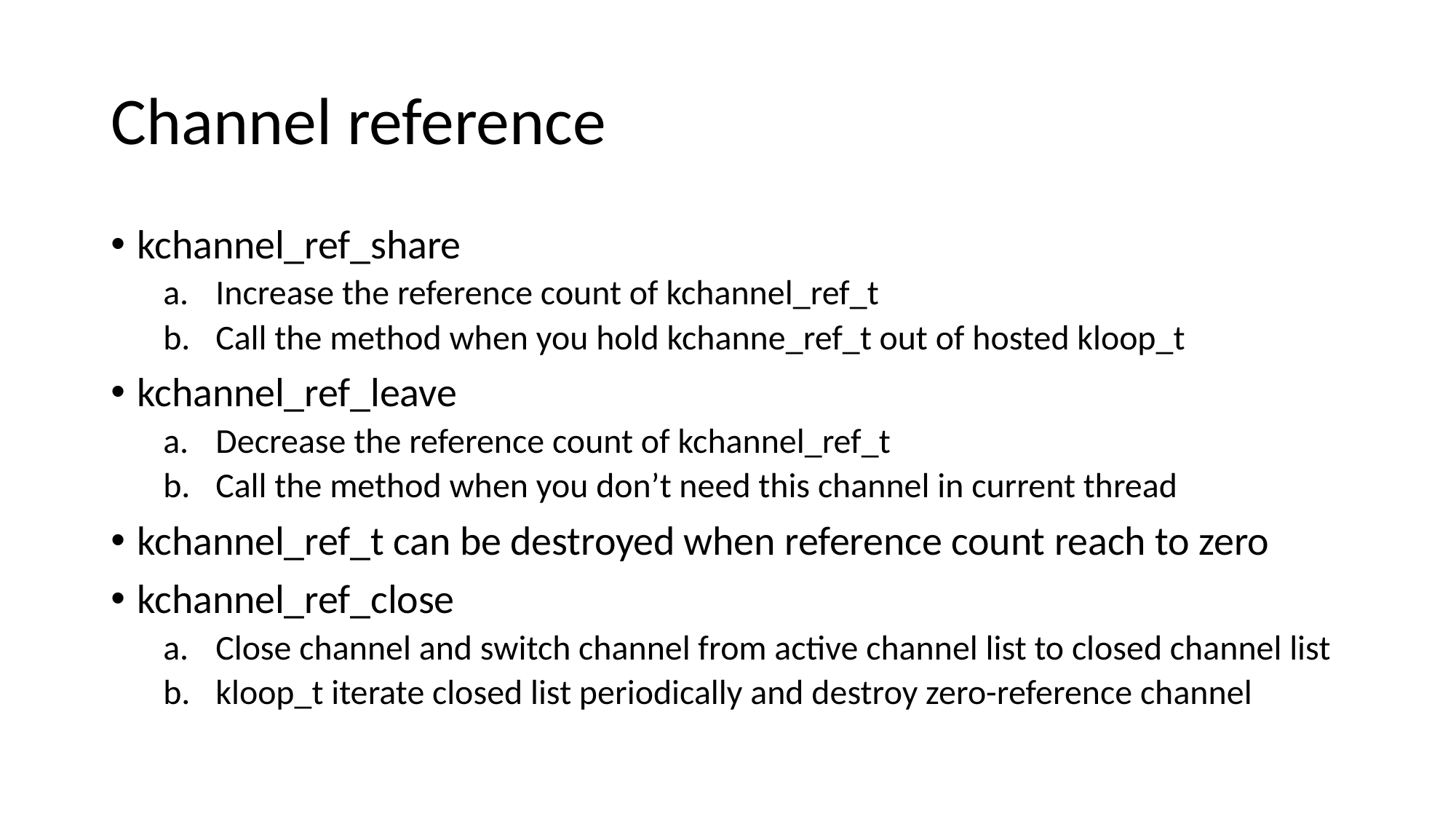

# Channel reference
kchannel_ref_share
Increase the reference count of kchannel_ref_t
Call the method when you hold kchanne_ref_t out of hosted kloop_t
kchannel_ref_leave
Decrease the reference count of kchannel_ref_t
Call the method when you don’t need this channel in current thread
kchannel_ref_t can be destroyed when reference count reach to zero
kchannel_ref_close
Close channel and switch channel from active channel list to closed channel list
kloop_t iterate closed list periodically and destroy zero-reference channel